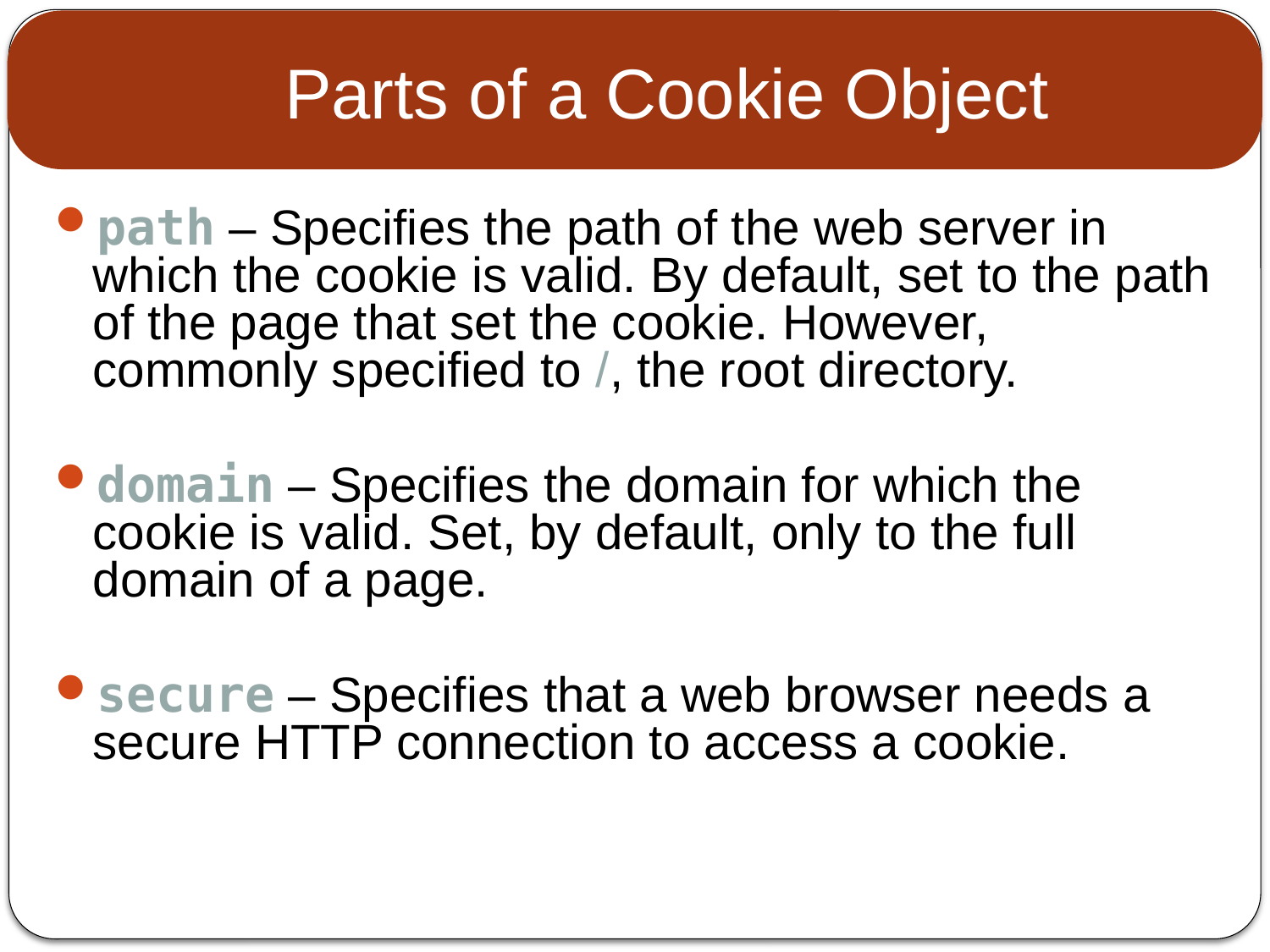

# Parts of a Cookie Object
path – Specifies the path of the web server in which the cookie is valid. By default, set to the path of the page that set the cookie. However, commonly specified to /, the root directory.

domain – Specifies the domain for which the cookie is valid. Set, by default, only to the full domain of a page.

secure – Specifies that a web browser needs a secure HTTP connection to access a cookie.